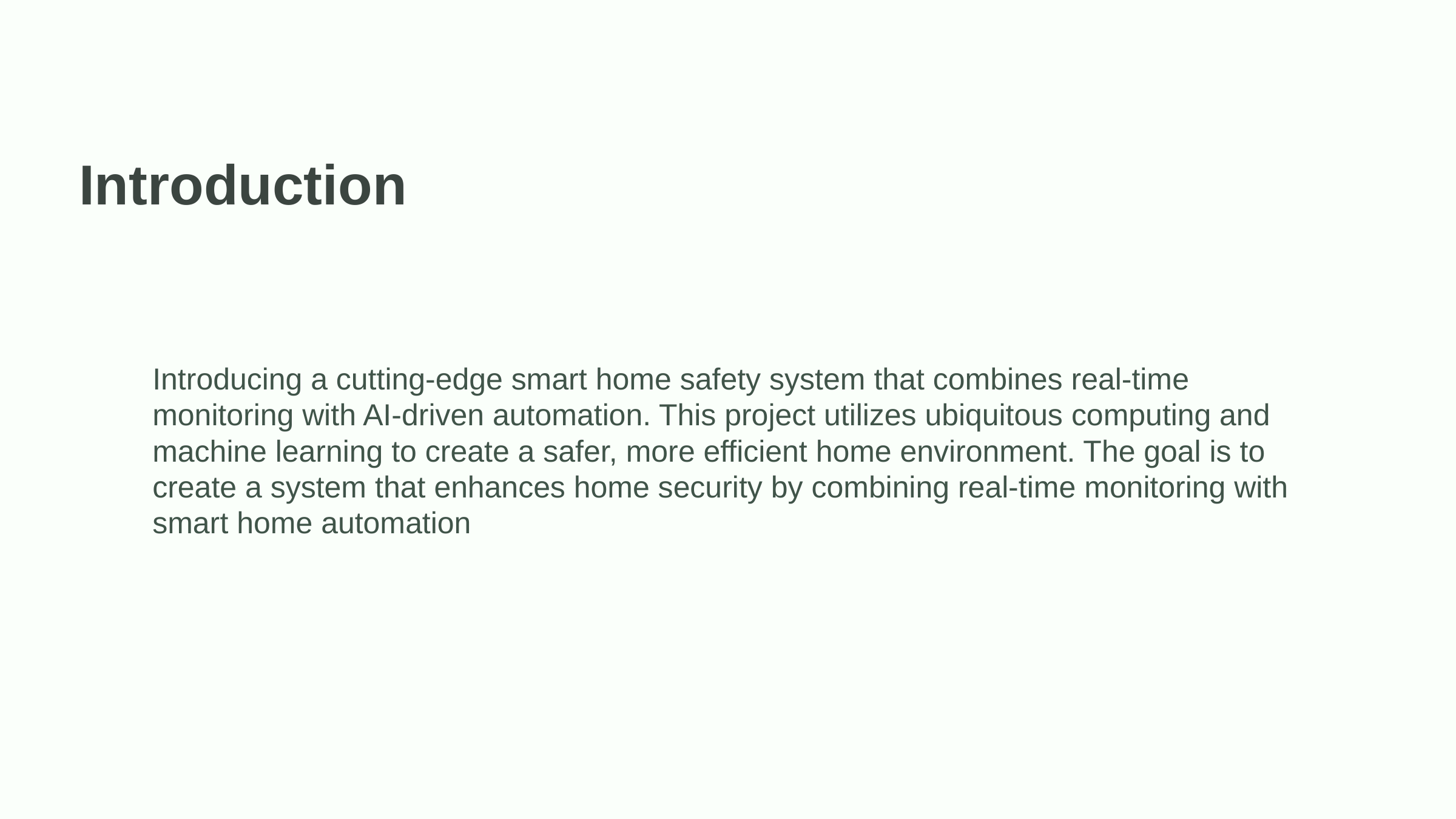

Introduction
Introducing a cutting-edge smart home safety system that combines real-time monitoring with AI-driven automation. This project utilizes ubiquitous computing and machine learning to create a safer, more efficient home environment. The goal is to create a system that enhances home security by combining real-time monitoring with smart home automation